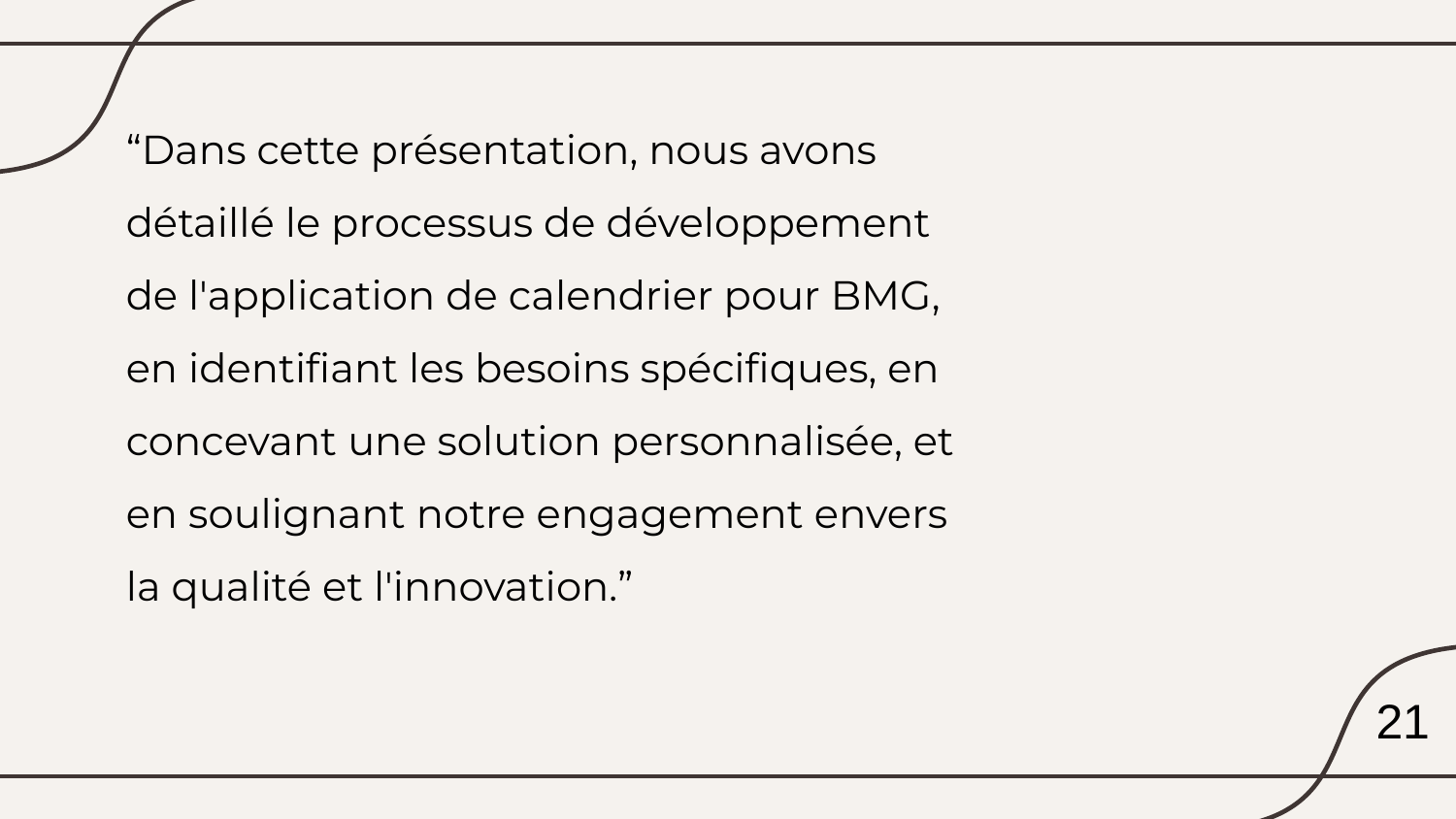

“Dans cette présentation, nous avons détaillé le processus de développement de l'application de calendrier pour BMG, en identifiant les besoins spécifiques, en concevant une solution personnalisée, et en soulignant notre engagement envers la qualité et l'innovation.”
21